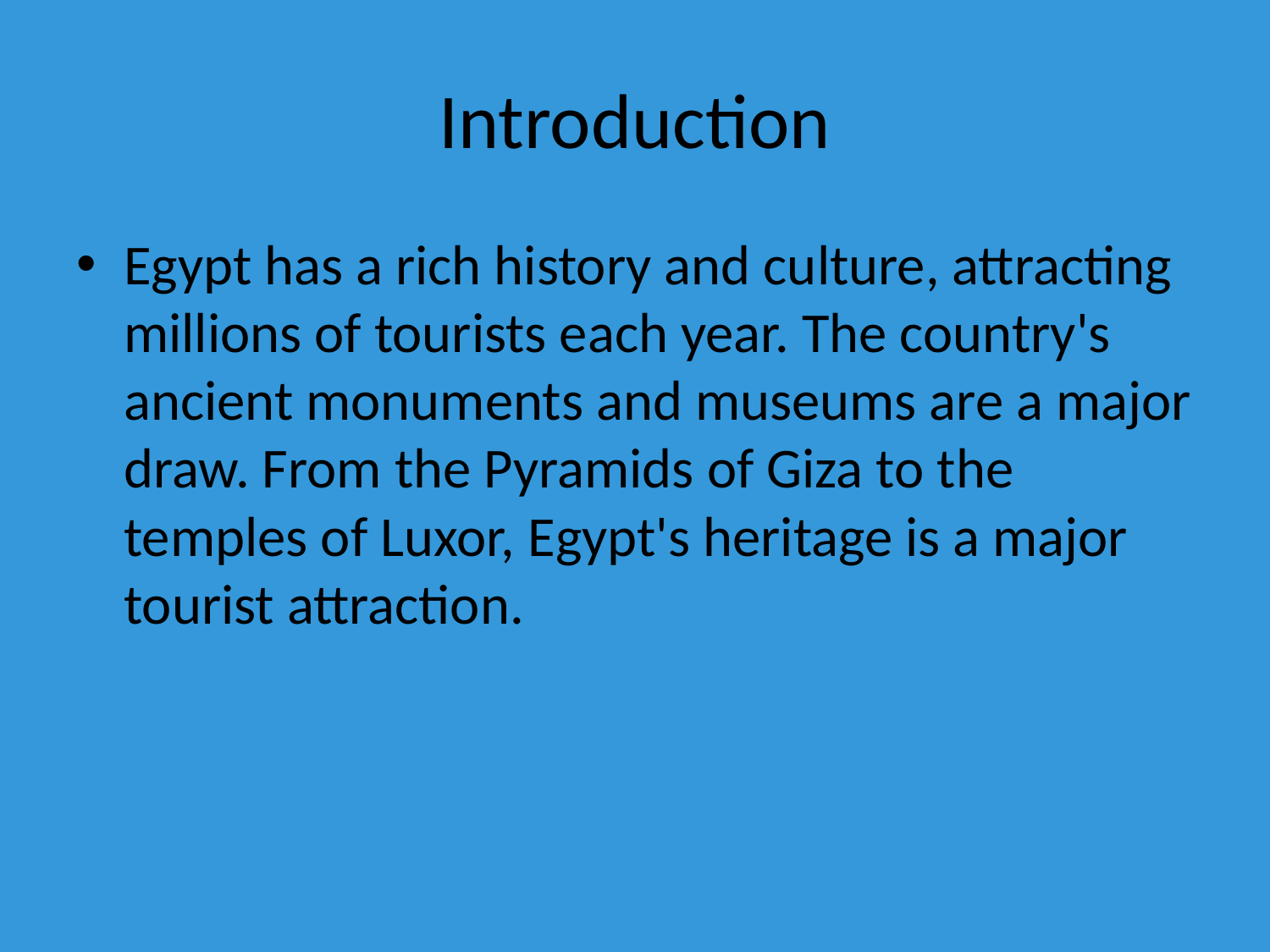

# Introduction
Egypt has a rich history and culture, attracting millions of tourists each year. The country's ancient monuments and museums are a major draw. From the Pyramids of Giza to the temples of Luxor, Egypt's heritage is a major tourist attraction.